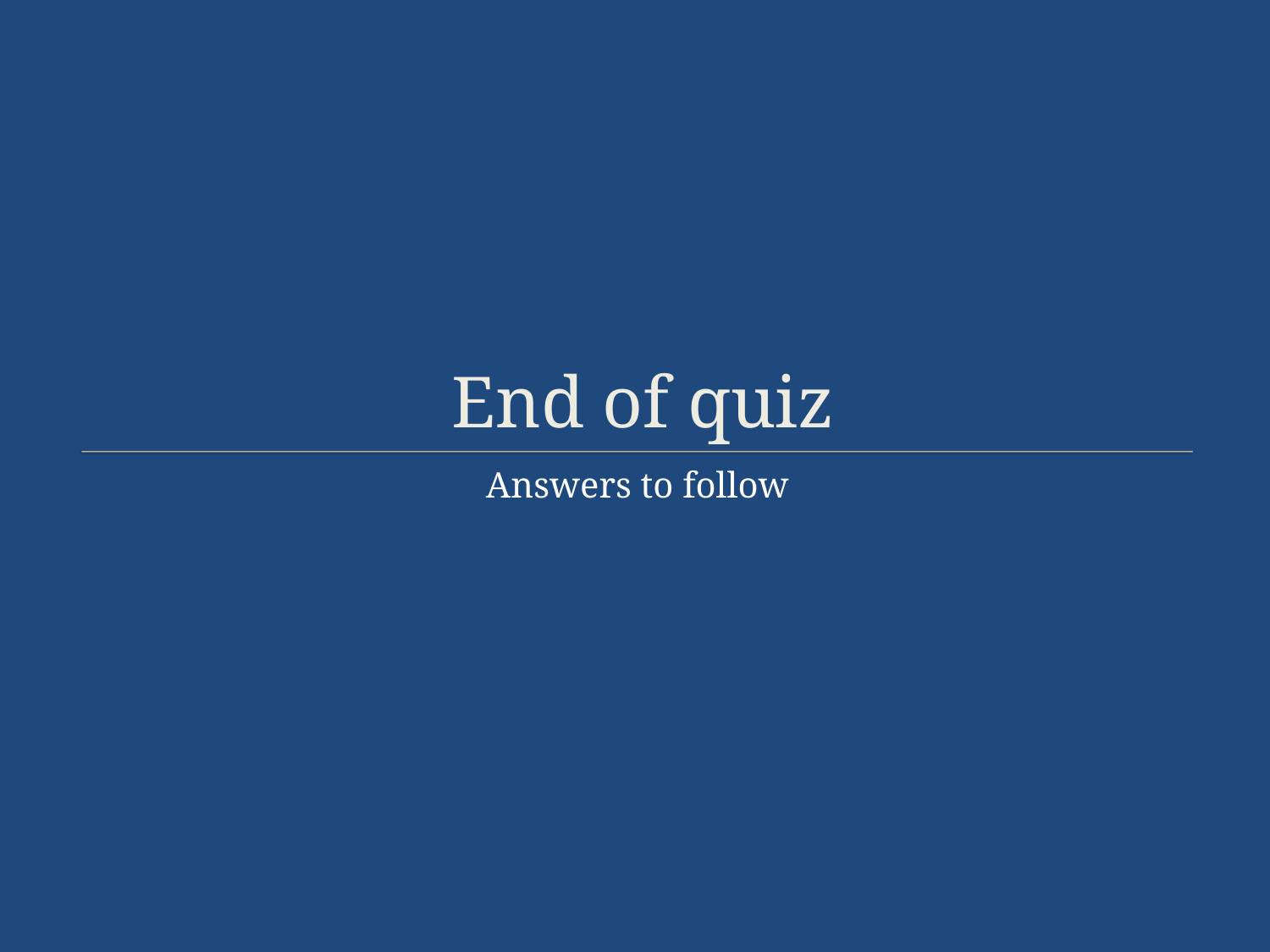

# End of quiz
Answers to follow